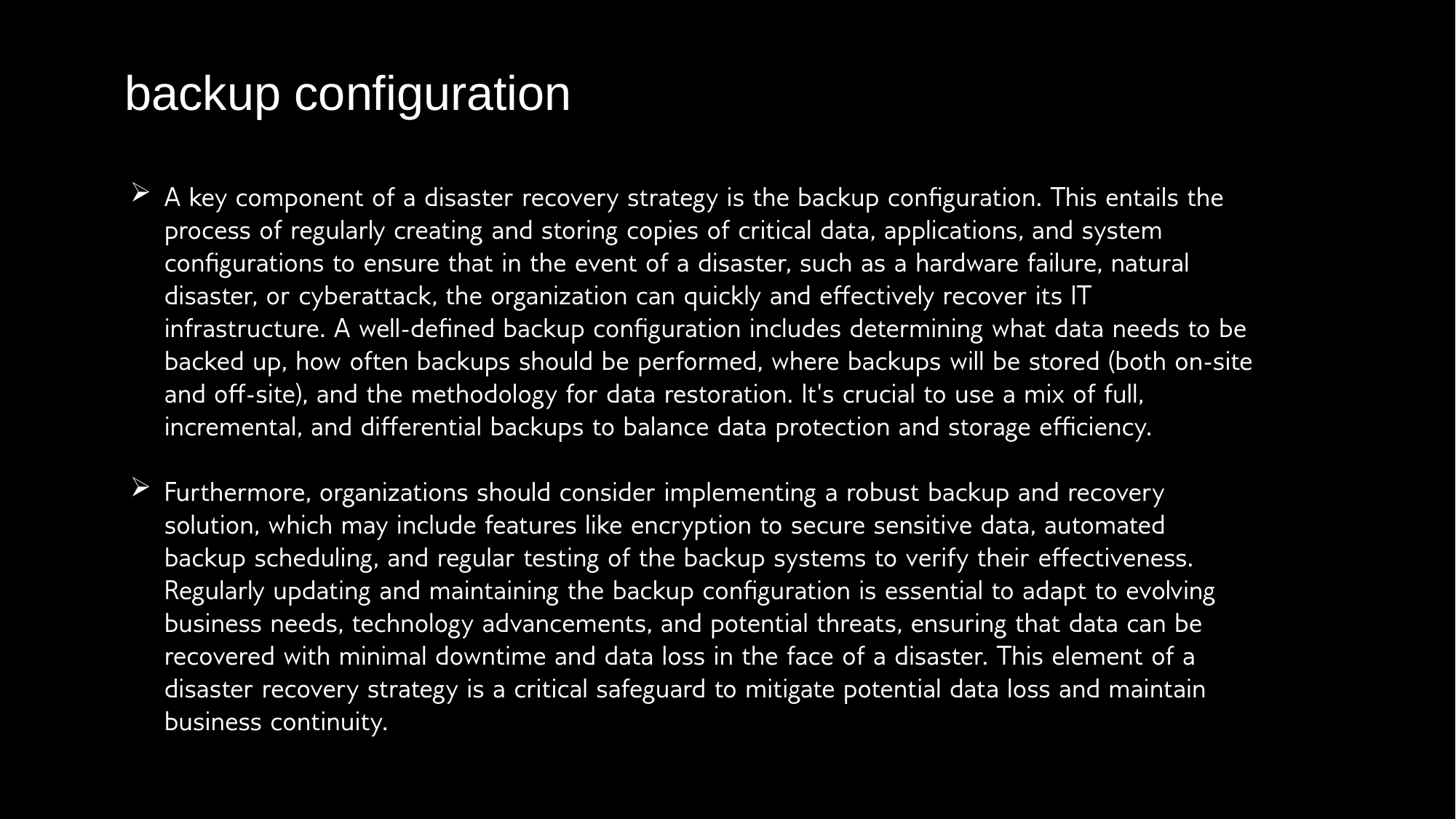

backup configuration

A key component of a disaster recovery strategy is the backup configuration. This entails the process of regularly creating and storing copies of critical data, applications, and system configurations to ensure that in the event of a disaster, such as a hardware failure, natural disaster, or cyberattack, the organization can quickly and effectively recover its IT infrastructure. A well-defined backup configuration includes determining what data needs to be backed up, how often backups should be performed, where backups will be stored (both on-site and off-site), and the methodology for data restoration. It's crucial to use a mix of full, incremental, and differential backups to balance data protection and storage efficiency.

Furthermore, organizations should consider implementing a robust backup and recovery solution, which may include features like encryption to secure sensitive data, automated backup scheduling, and regular testing of the backup systems to verify their effectiveness. Regularly updating and maintaining the backup configuration is essential to adapt to evolving business needs, technology advancements, and potential threats, ensuring that data can be recovered with minimal downtime and data loss in the face of a disaster. This element of a disaster recovery strategy is a critical safeguard to mitigate potential data loss and maintain business continuity.